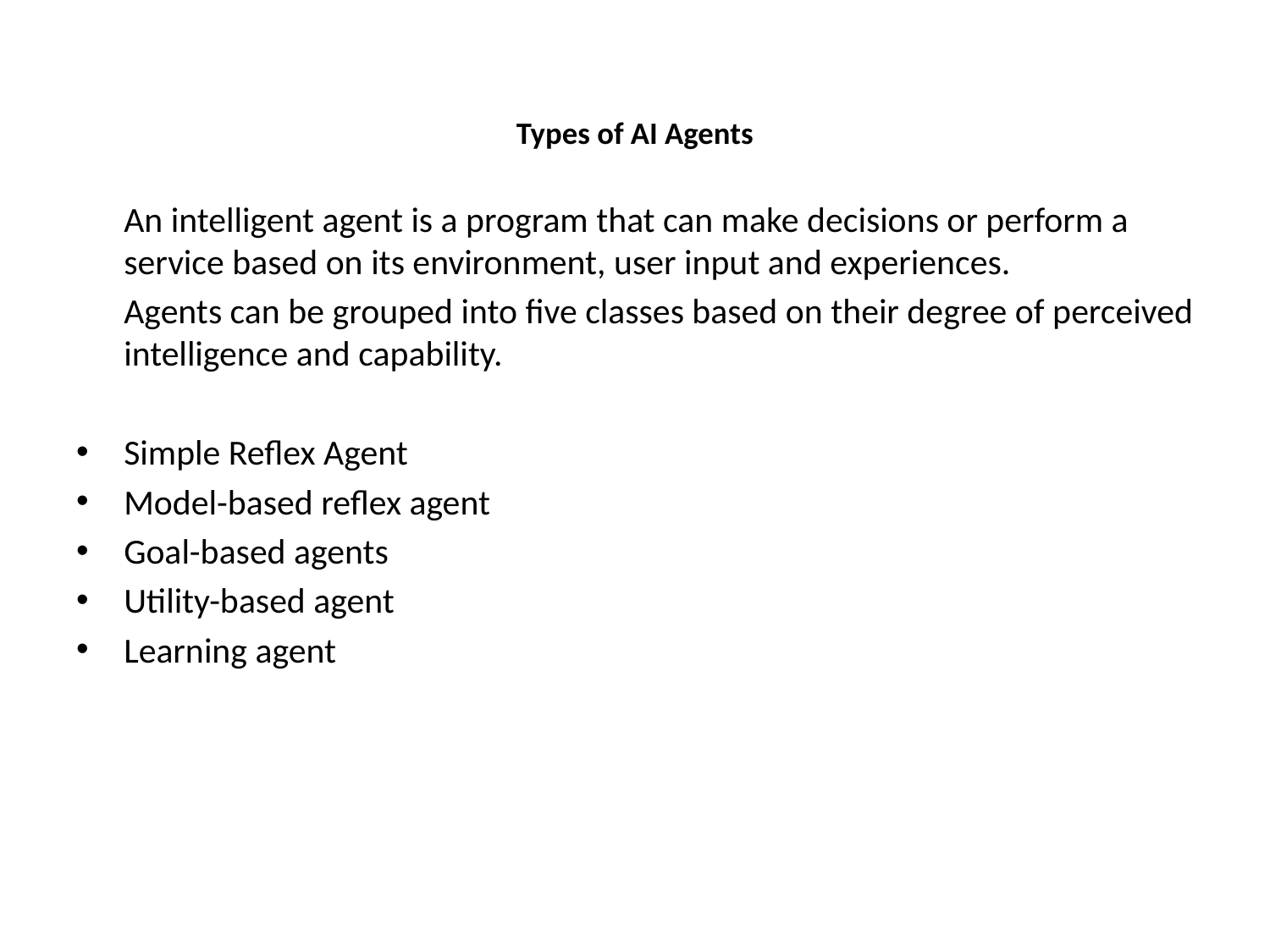

# Types of AI Agents
	An intelligent agent is a program that can make decisions or perform a service based on its environment, user input and experiences.
	Agents can be grouped into five classes based on their degree of perceived intelligence and capability.

Simple Reflex Agent
Model-based reflex agent
Goal-based agents
Utility-based agent
Learning agent